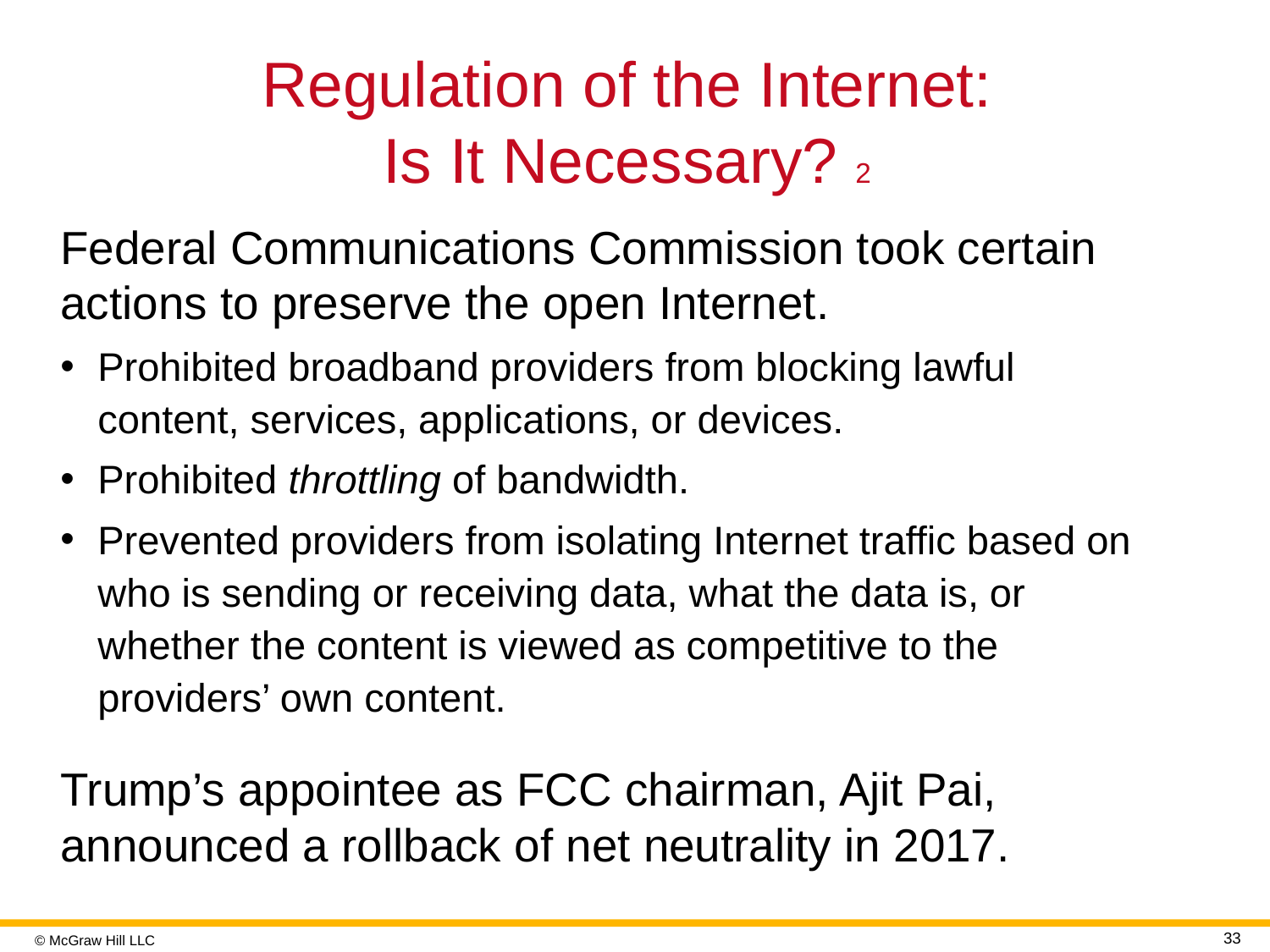

# Regulation of the Internet: Is It Necessary? 2
Federal Communications Commission took certain actions to preserve the open Internet.
Prohibited broadband providers from blocking lawful content, services, applications, or devices.
Prohibited throttling of bandwidth.
Prevented providers from isolating Internet traffic based on who is sending or receiving data, what the data is, or whether the content is viewed as competitive to the providers’ own content.
Trump’s appointee as FCC chairman, Ajit Pai, announced a rollback of net neutrality in 2017.
33